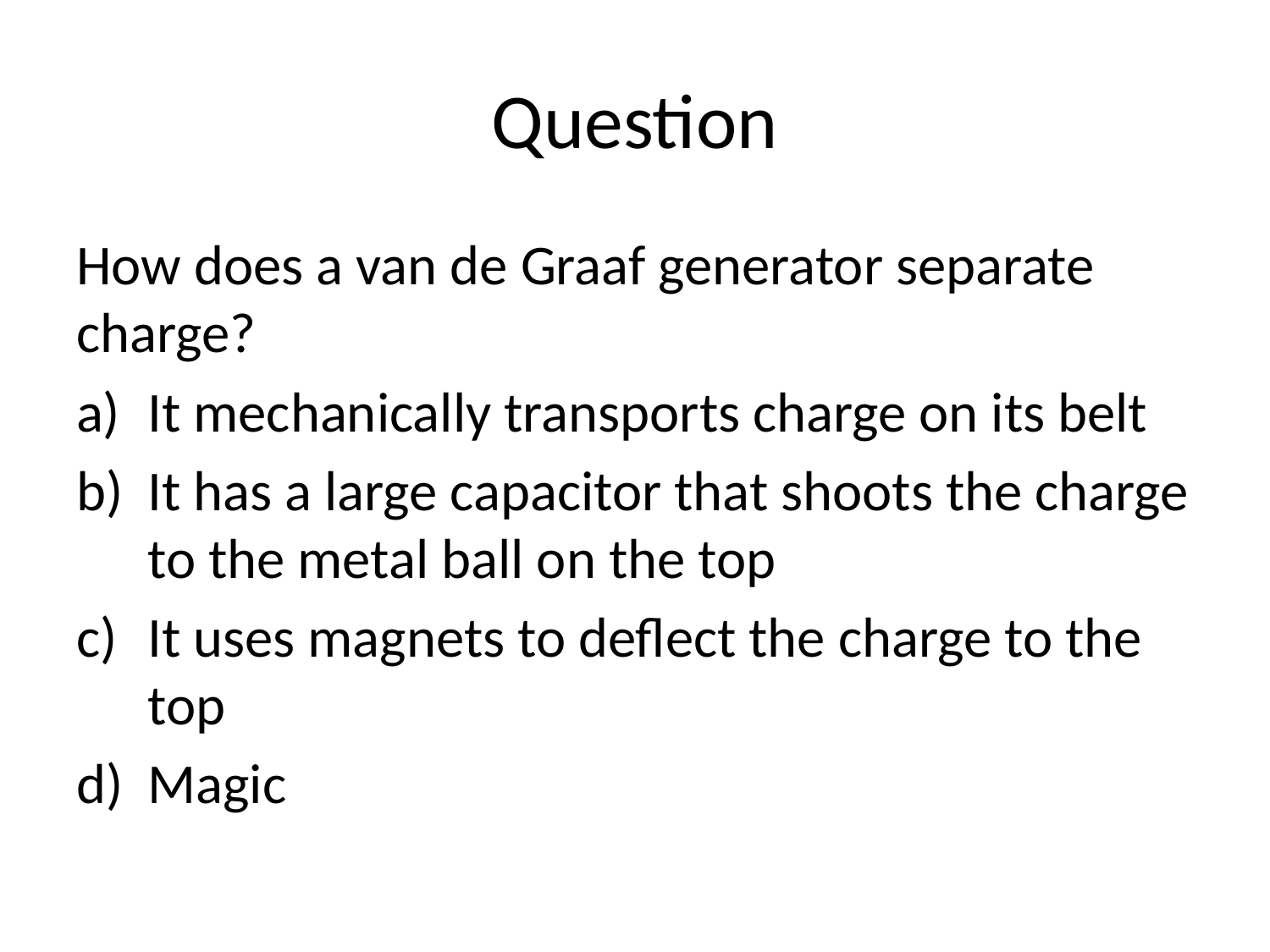

# Question
How does a van de Graaf generator separate charge?
It mechanically transports charge on its belt
It has a large capacitor that shoots the charge to the metal ball on the top
It uses magnets to deflect the charge to the top
Magic